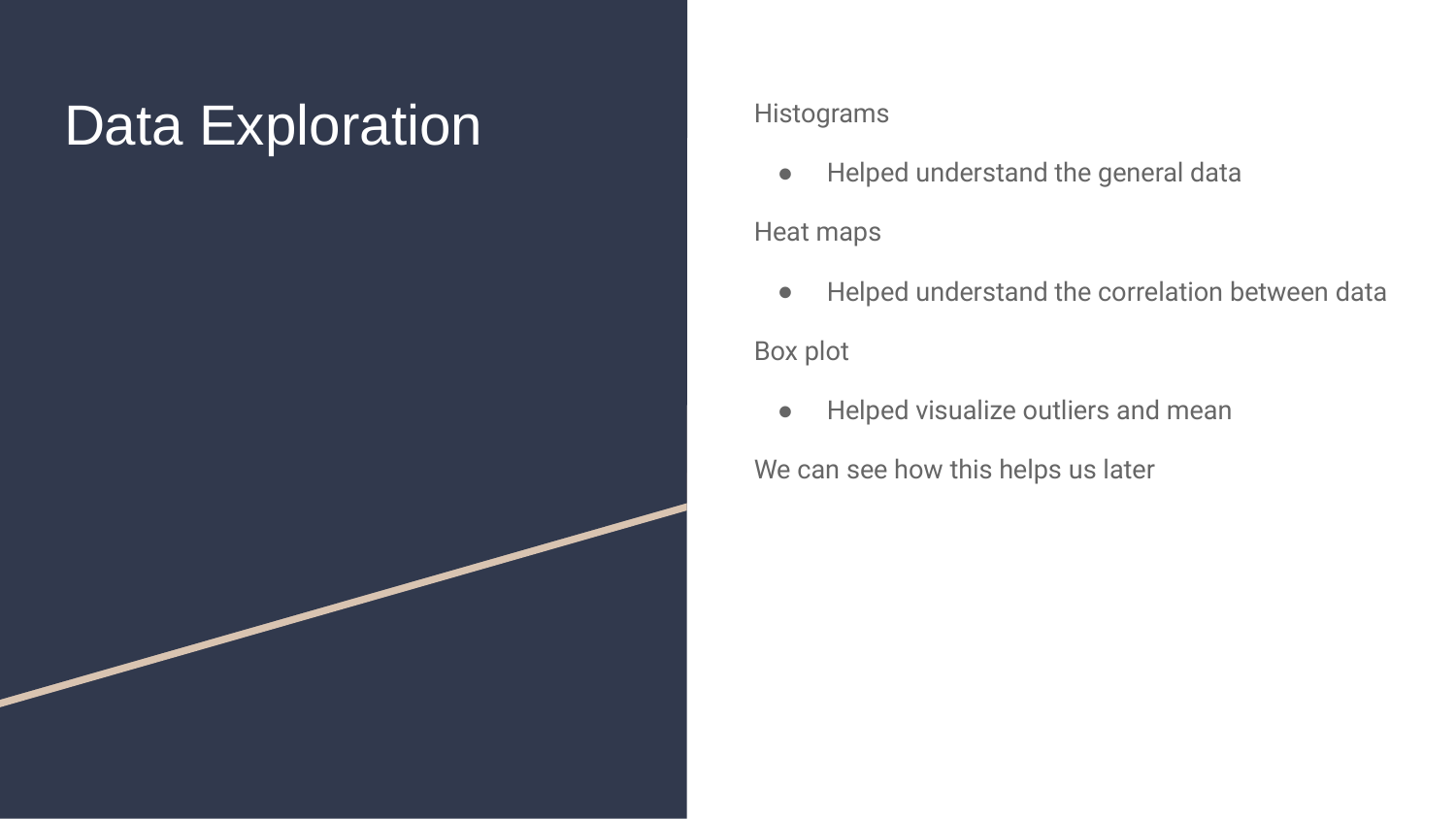

# Data Exploration
Histograms
Helped understand the general data
Heat maps
Helped understand the correlation between data
Box plot
Helped visualize outliers and mean
We can see how this helps us later